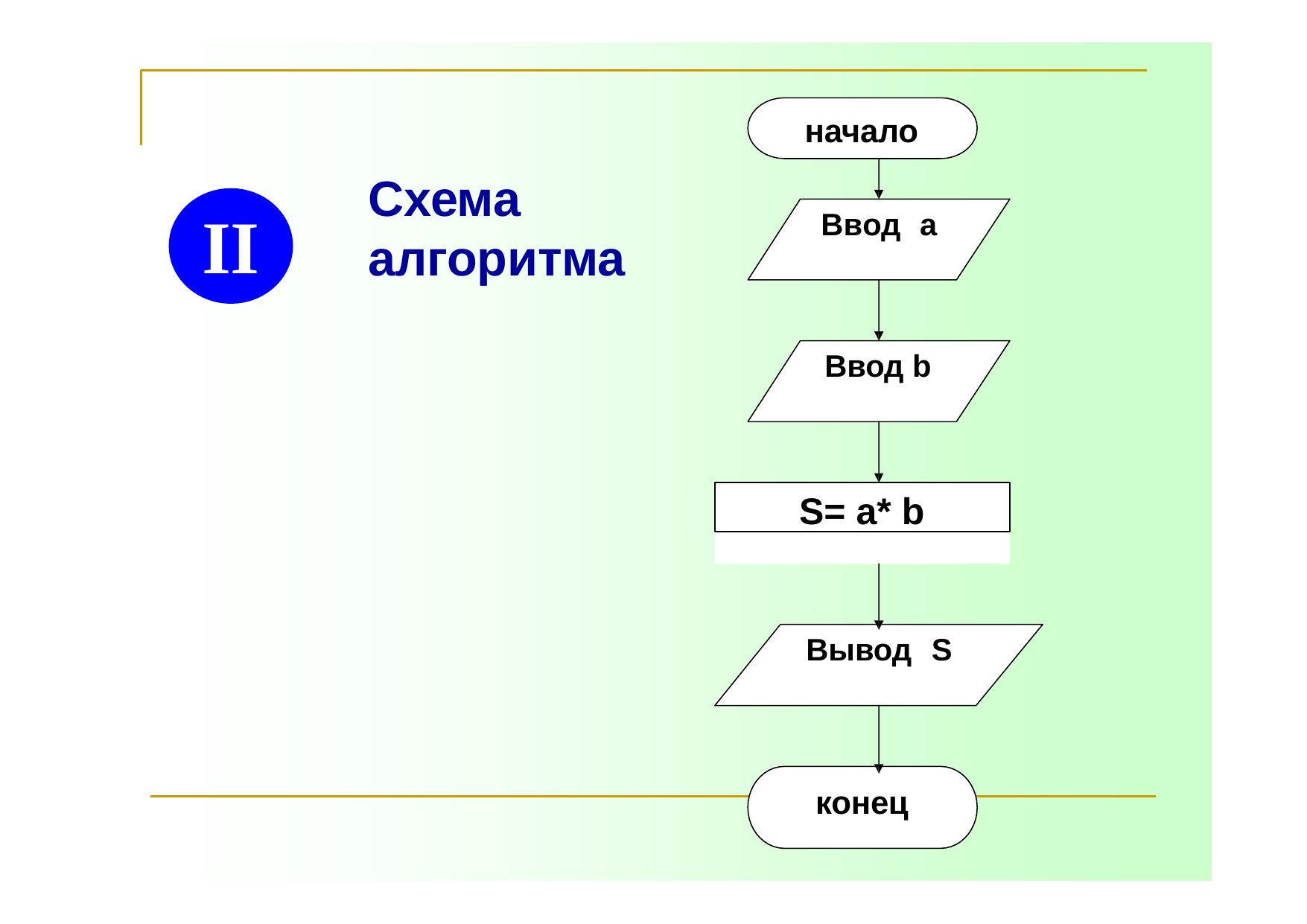

начало

# Схема  алгоритма

II

Ввод	а

Ввод b

S= a* b

Вывод	S

конец